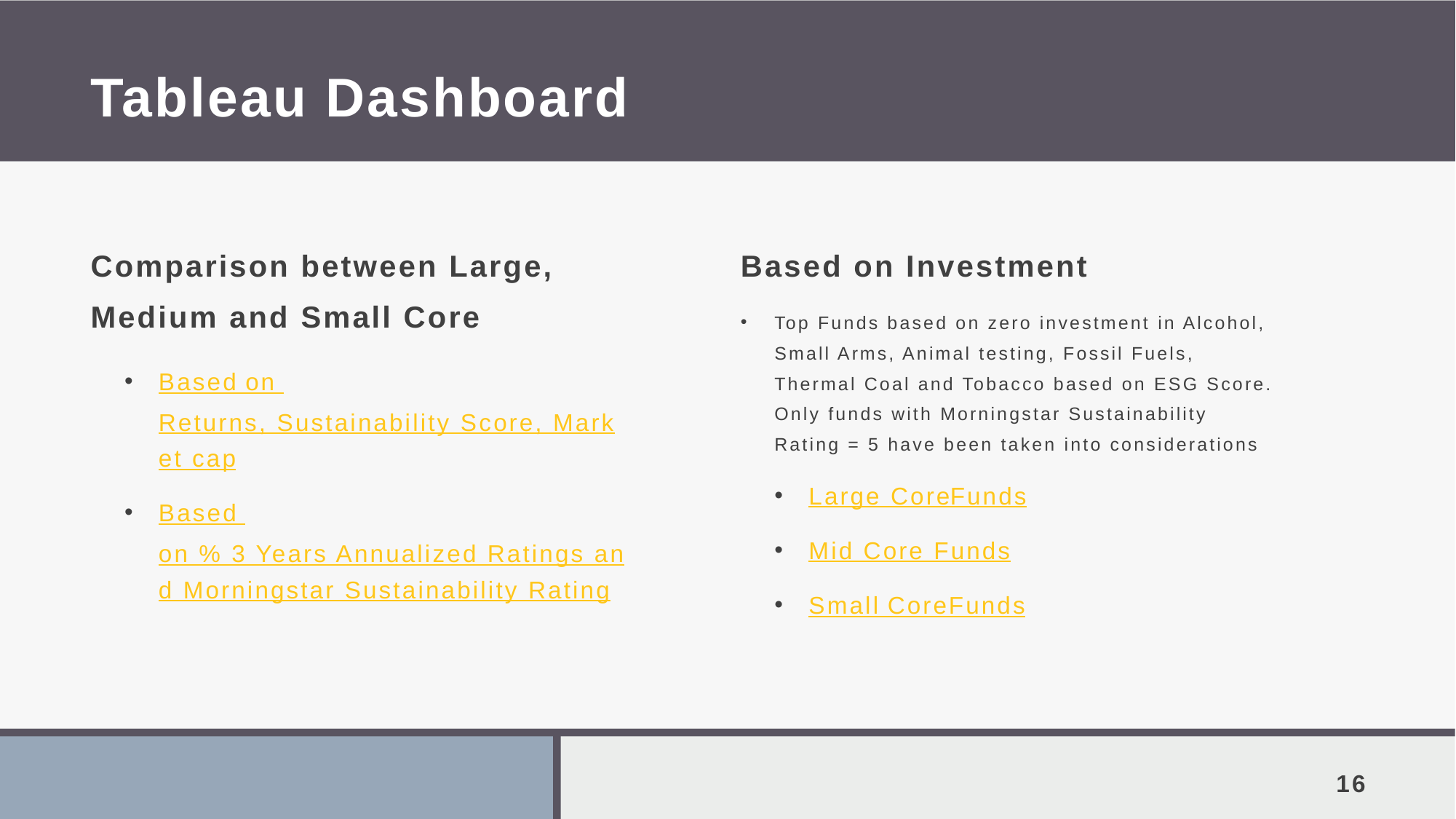

# Tableau Dashboard
Based on Investment

Comparison between Large, Medium and Small Core
Top Funds based on zero investment in Alcohol, Small Arms, Animal testing, Fossil Fuels, Thermal Coal and Tobacco based on ESG Score. Only funds with Morningstar Sustainability Rating = 5 have been taken into considerations
Large Core	Funds
Mid Core Funds
Small CoreFunds
Based on Returns, Sustainability Score, Market cap
Based on % 3 Years Annualized Ratings and Morningstar Sustainability Rating

16